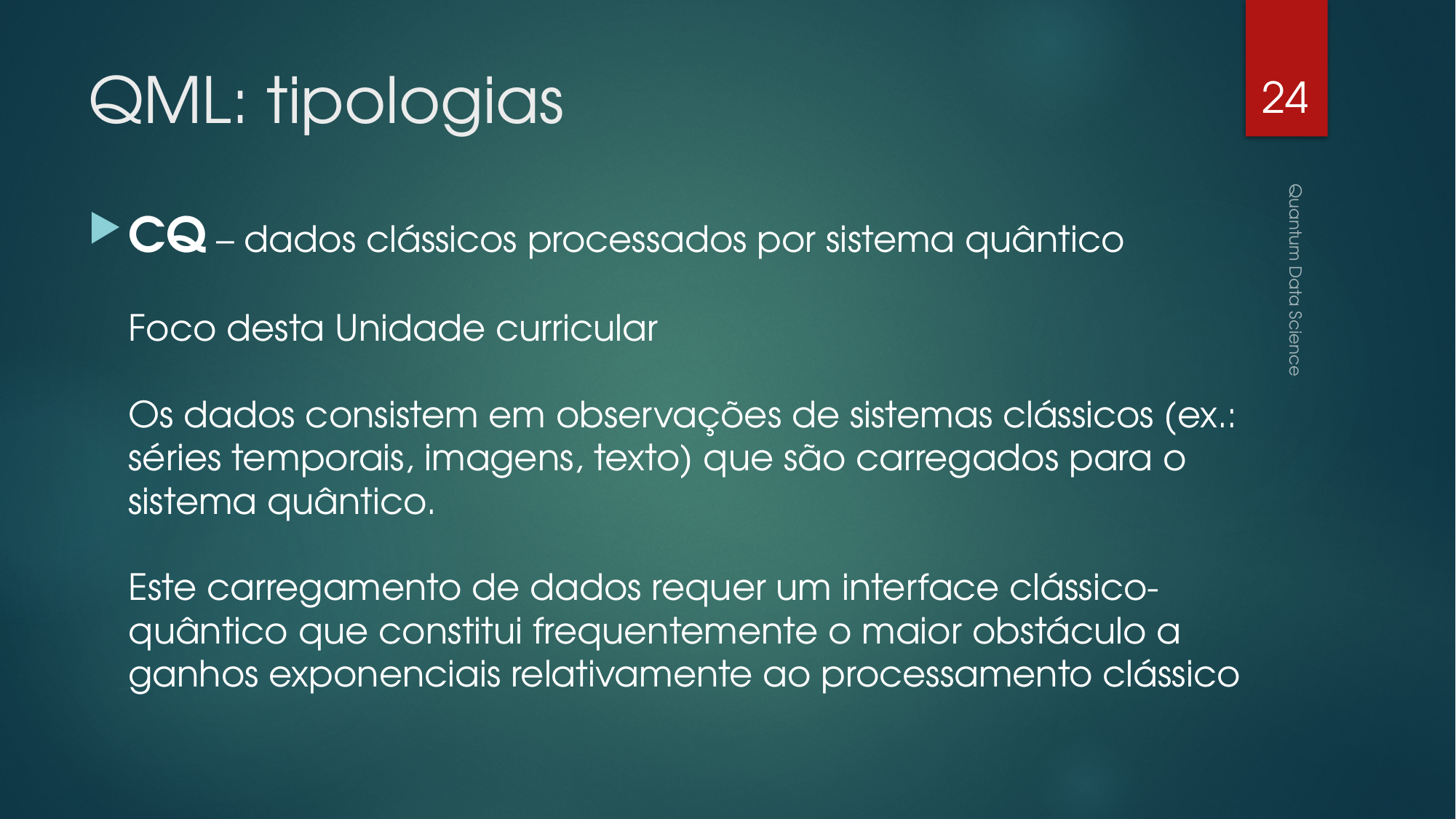

24
# QML: tipologias
CQ – dados clássicos processados por sistema quântico
Foco desta Unidade curricular
Os dados consistem em observações de sistemas clássicos (ex.: séries temporais, imagens, texto) que são carregados para o sistema quântico.
Este carregamento de dados requer um interface clássico-quântico que constitui frequentemente o maior obstáculo a ganhos exponenciais relativamente ao processamento clássico

Quantum Data Science